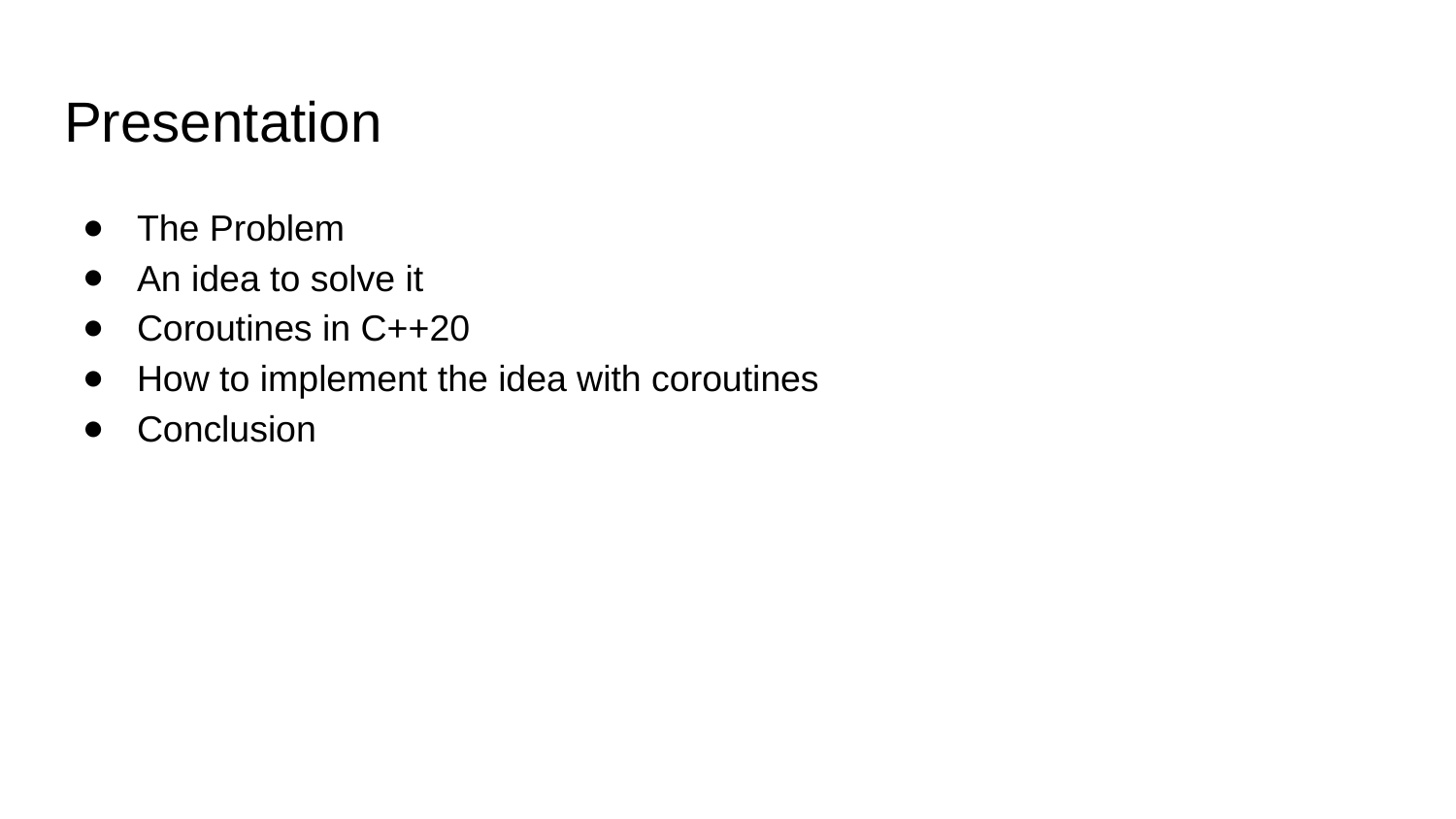

# Presentation
The Problem
An idea to solve it
Coroutines in C++20
How to implement the idea with coroutines
Conclusion